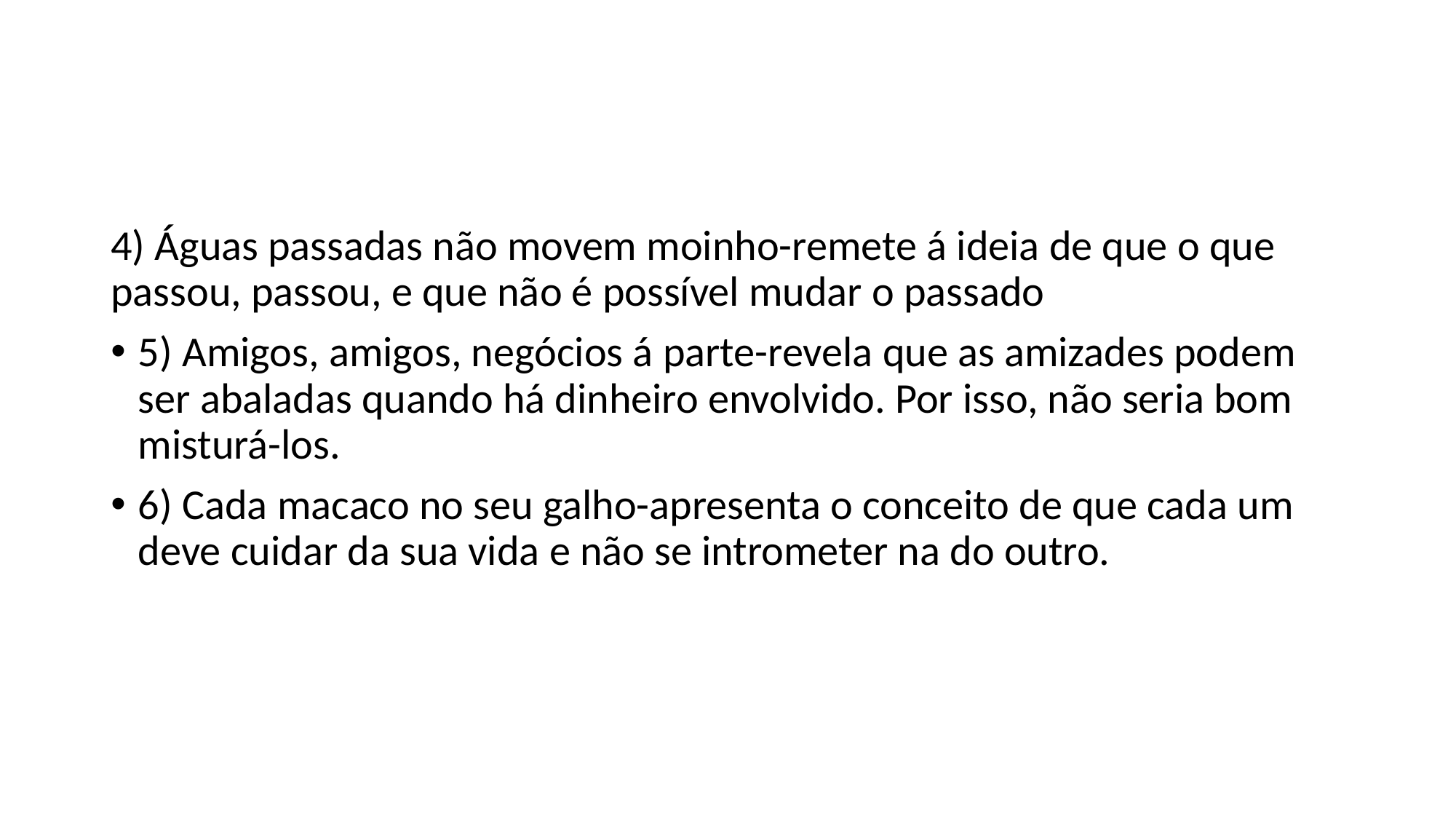

#
4) Águas passadas não movem moinho-remete á ideia de que o que passou, passou, e que não é possível mudar o passado
5) Amigos, amigos, negócios á parte-revela que as amizades podem ser abaladas quando há dinheiro envolvido. Por isso, não seria bom misturá-los.
6) Cada macaco no seu galho-apresenta o conceito de que cada um deve cuidar da sua vida e não se intrometer na do outro.